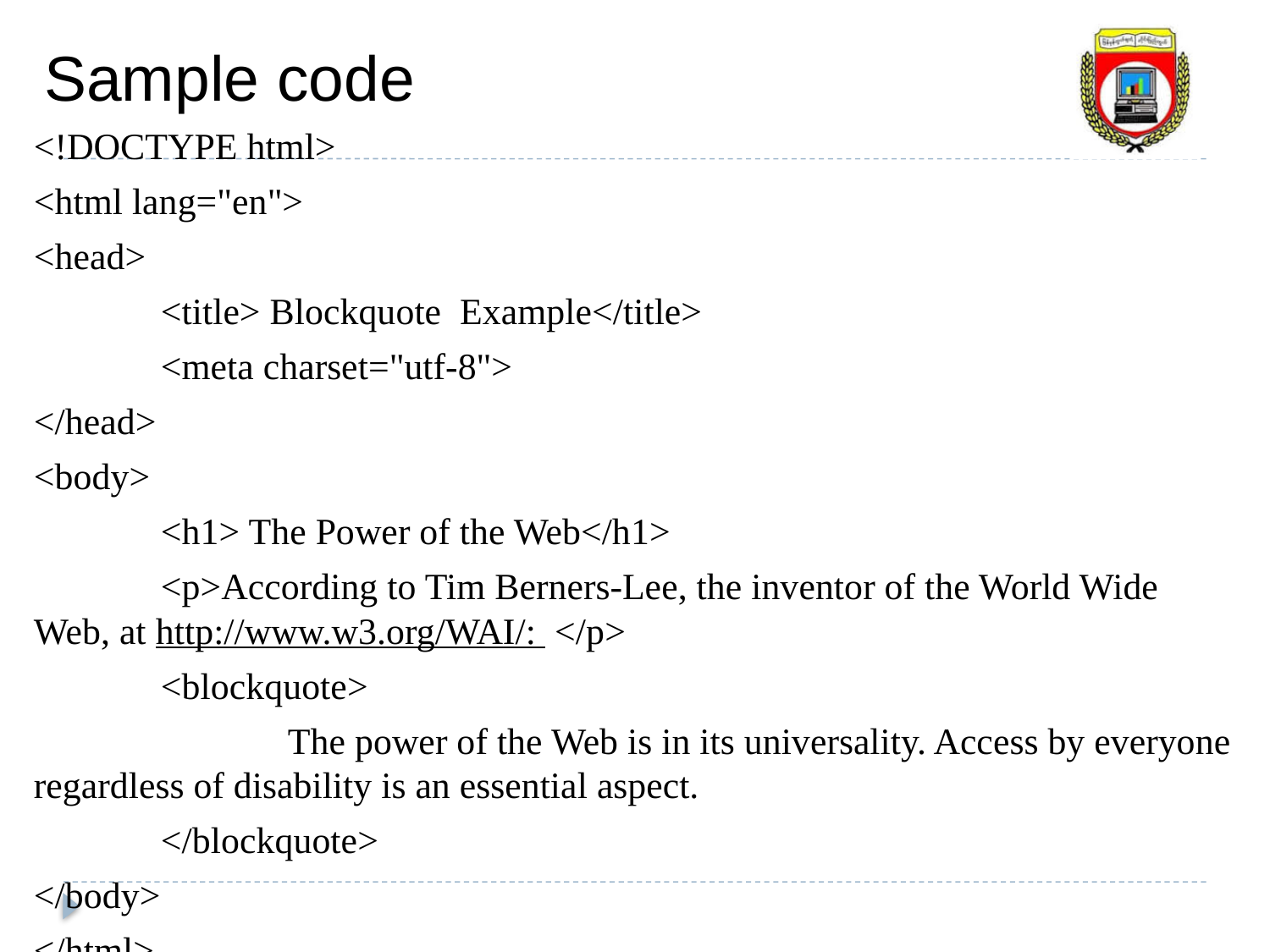

Sample code
<!DOCTYPE html>
<html lang="en">
<head>
	<title> Blockquote  Example</title>
	<meta charset="utf-8">
</head>
<body>
	<h1> The Power of the Web</h1>
	<p>According to Tim Berners-Lee, the inventor of the World Wide Web, at http://www.w3.org/WAI/:  </p>
	<blockquote>
		The power of the Web is in its universality. Access by everyone regardless of disability is an essential aspect.
	</blockquote>
</body>
</html>